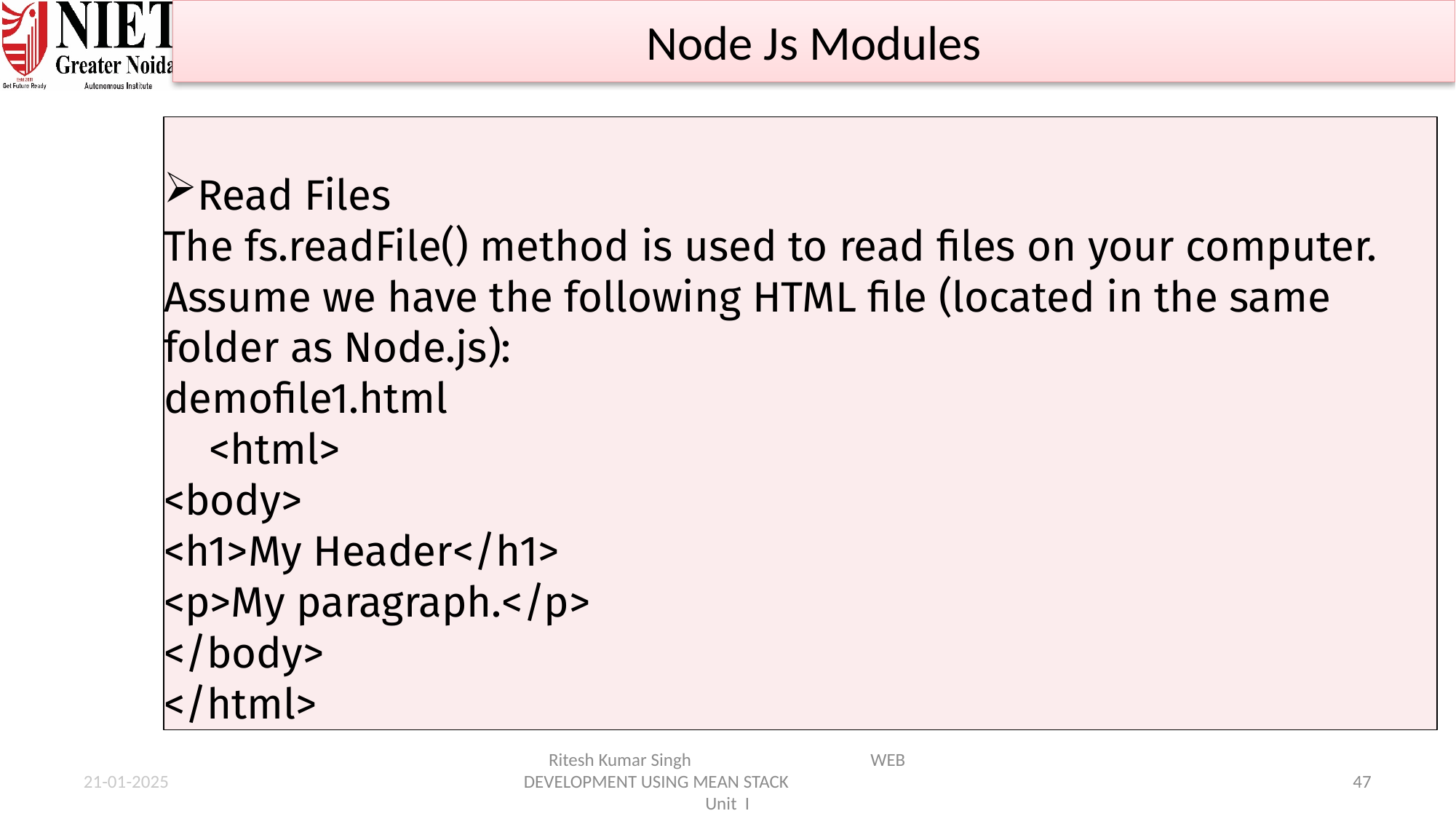

Node Js Modules

Read Files
The fs.readFile() method is used to read files on your computer.
Assume we have the following HTML file (located in the same folder as Node.js):
demofile1.html
    <html>
<body>
<h1>My Header</h1>
<p>My paragraph.</p>
</body>
</html>

21-01-2025
Ritesh Kumar Singh                                           WEB DEVELOPMENT USING MEAN STACK                                   Unit  I
47